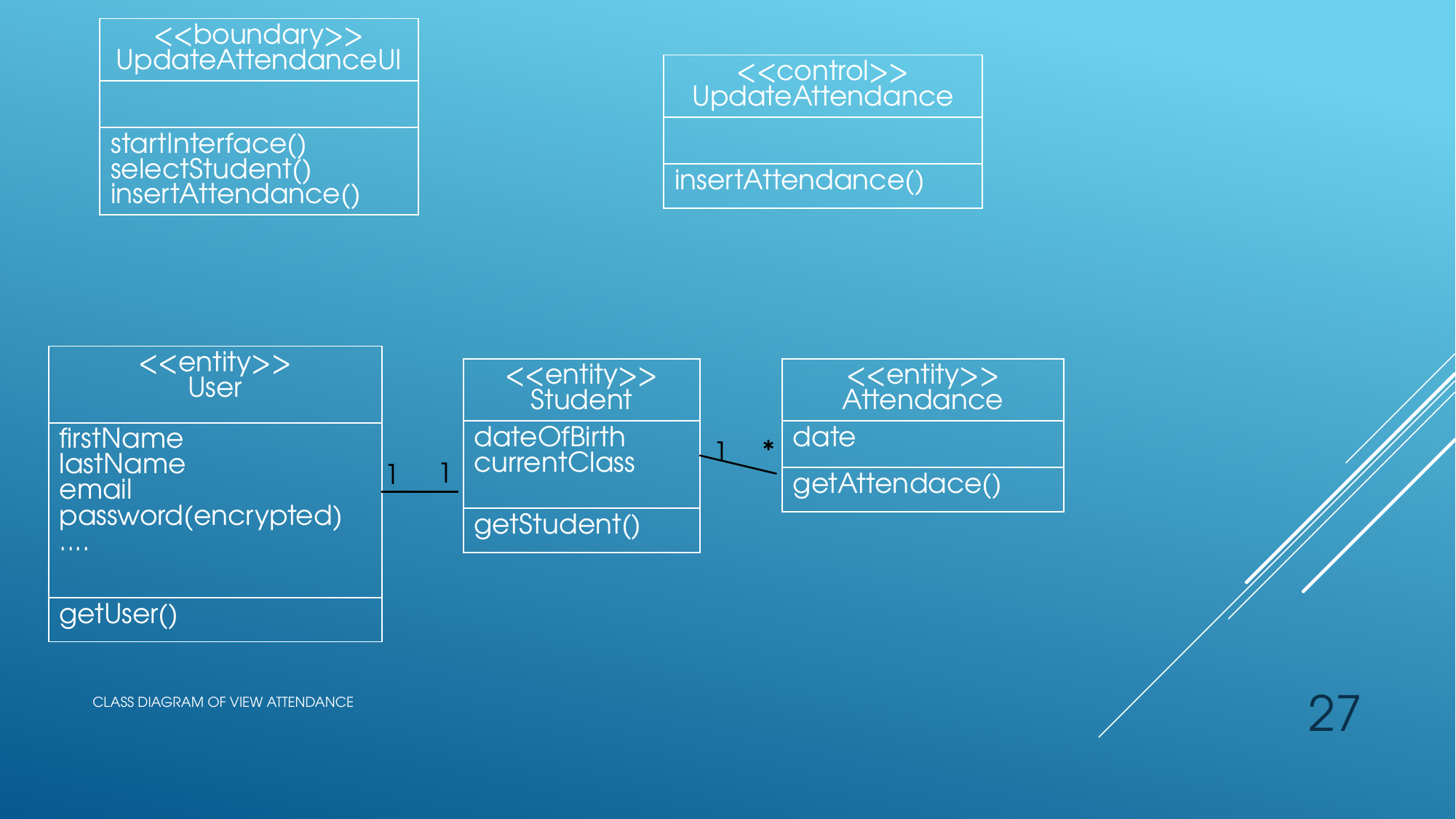

| <<boundary>> UpdateAttendanceUI |
| --- |
|  |
| startInterface() selectStudent() insertAttendance() |
| <<control>> UpdateAttendance |
| --- |
|  |
| insertAttendance() |
| <<entity>> User |
| --- |
| firstName lastName email password(encrypted) .... |
| getUser() |
| <<entity>> Student |
| --- |
| dateOfBirth currentClass |
| getStudent() |
| <<entity>> Attendance |
| --- |
| date |
| getAttendace() |
*
1
1
1
27
# Class diagram of view attendance